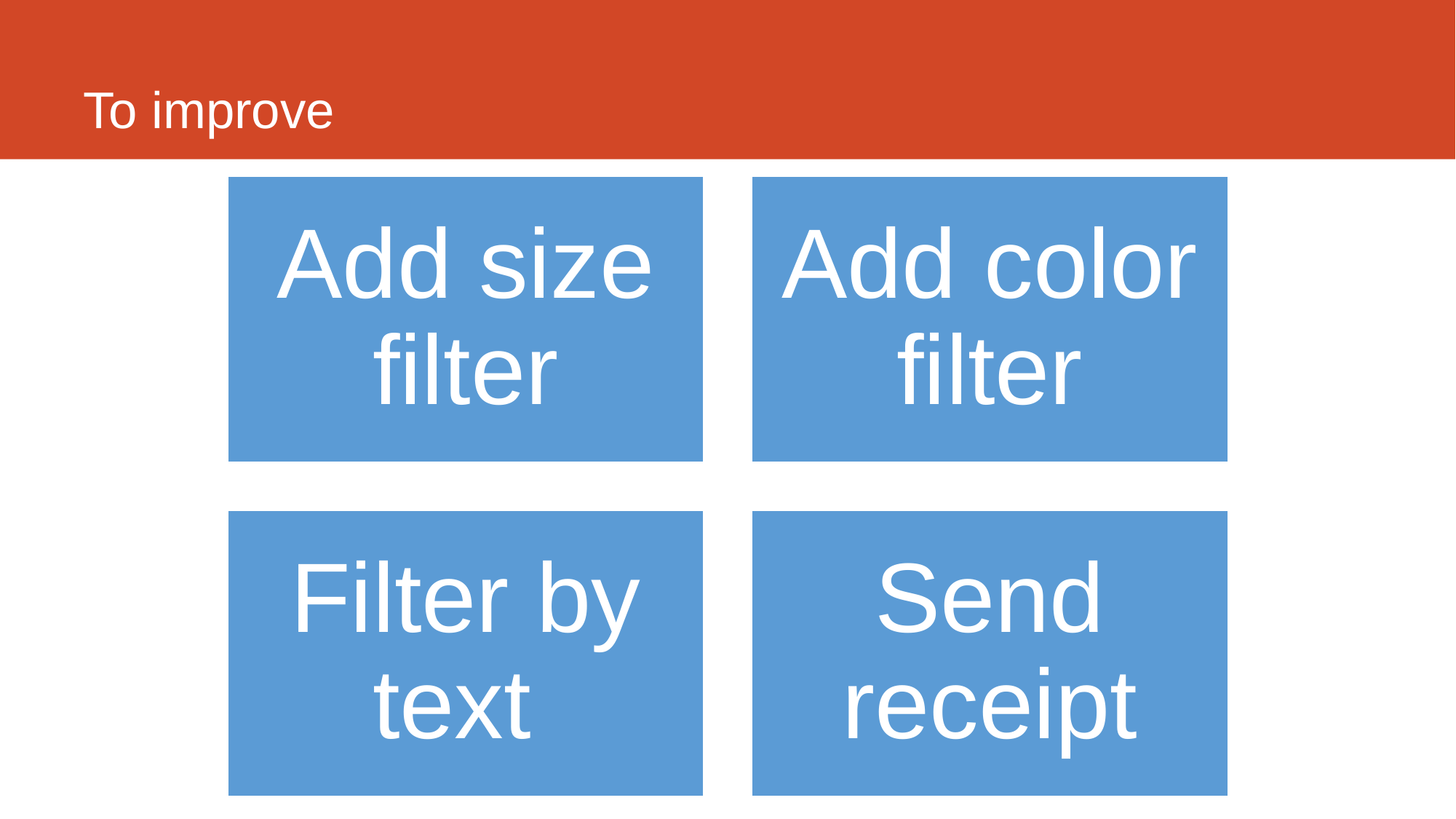

# To improve
Add size filter
Add color filter
Filter by text
Send receipt